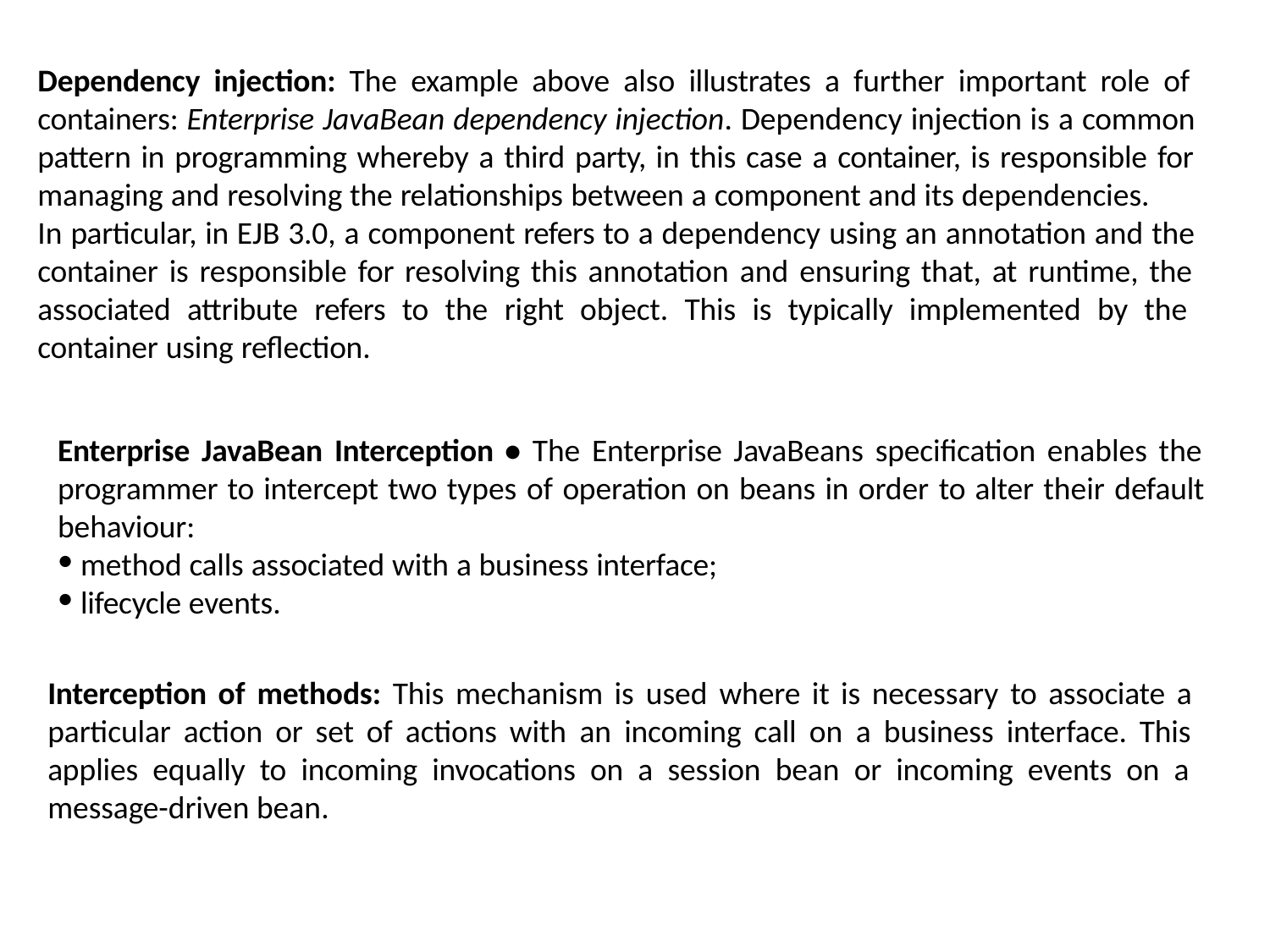

Dependency injection: The example above also illustrates a further important role of  containers: Enterprise JavaBean dependency injection. Dependency injection is a common  pattern in programming whereby a third party, in this case a container, is responsible for  managing and resolving the relationships between a component and its dependencies.
In particular, in EJB 3.0, a component refers to a dependency using an annotation and the  container is responsible for resolving this annotation and ensuring that, at runtime, the  associated attribute refers to the right object. This is typically implemented by the  container using reflection.

Enterprise JavaBean Interception • The Enterprise JavaBeans specification enables the  programmer to intercept two types of operation on beans in order to alter their default  behaviour:
method calls associated with a business interface;
lifecycle events.

Interception of methods: This mechanism is used where it is necessary to associate a  particular action or set of actions with an incoming call on a business interface. This  applies equally to incoming invocations on a session bean or incoming events on a  message-driven bean.